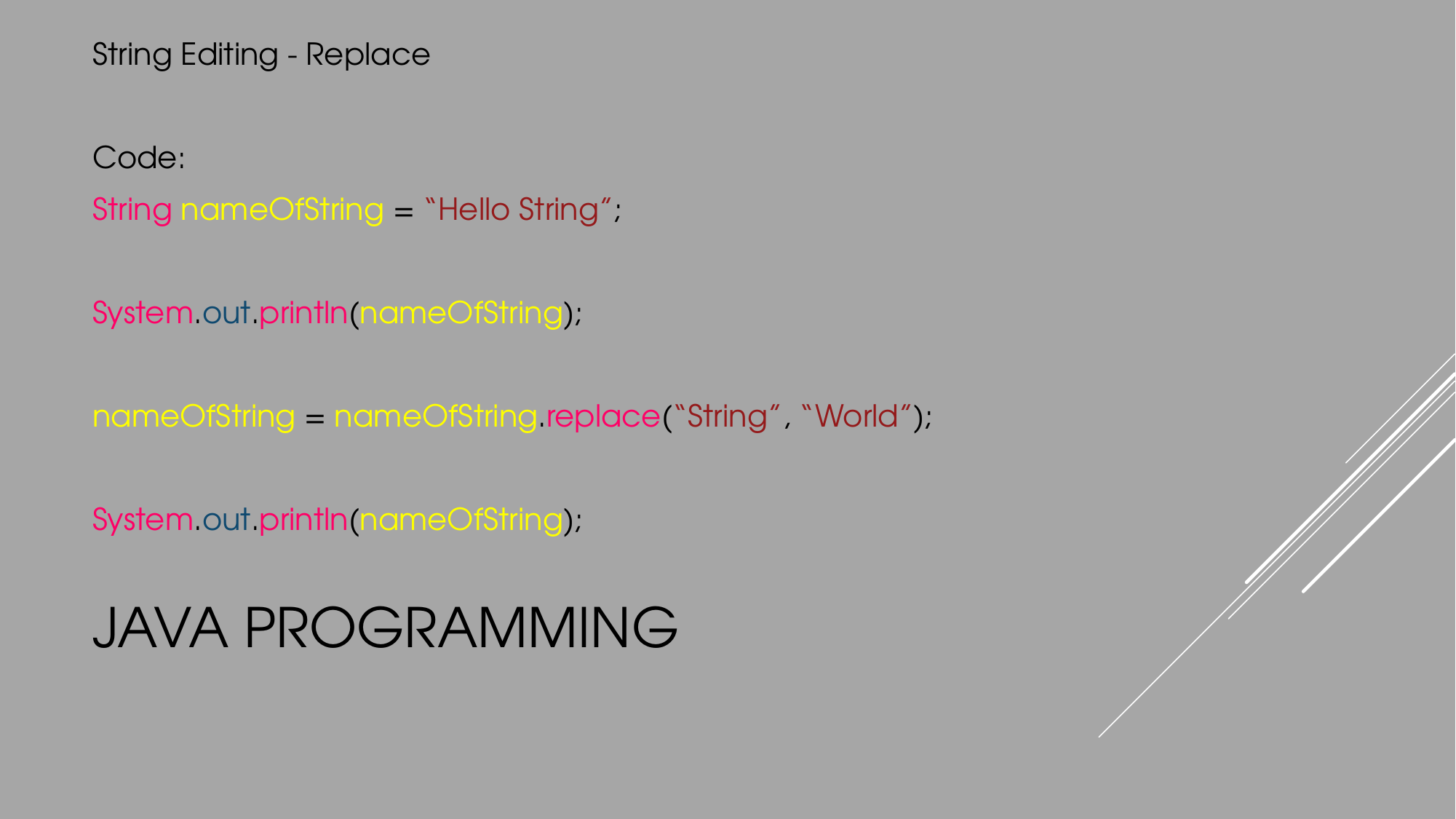

String Editing - Replace

Code:
String nameOfString = “Hello String”;

System.out.println(nameOfString);

nameOfString = nameOfString.replace(“String”, “World”);

System.out.println(nameOfString);

# Java Programming